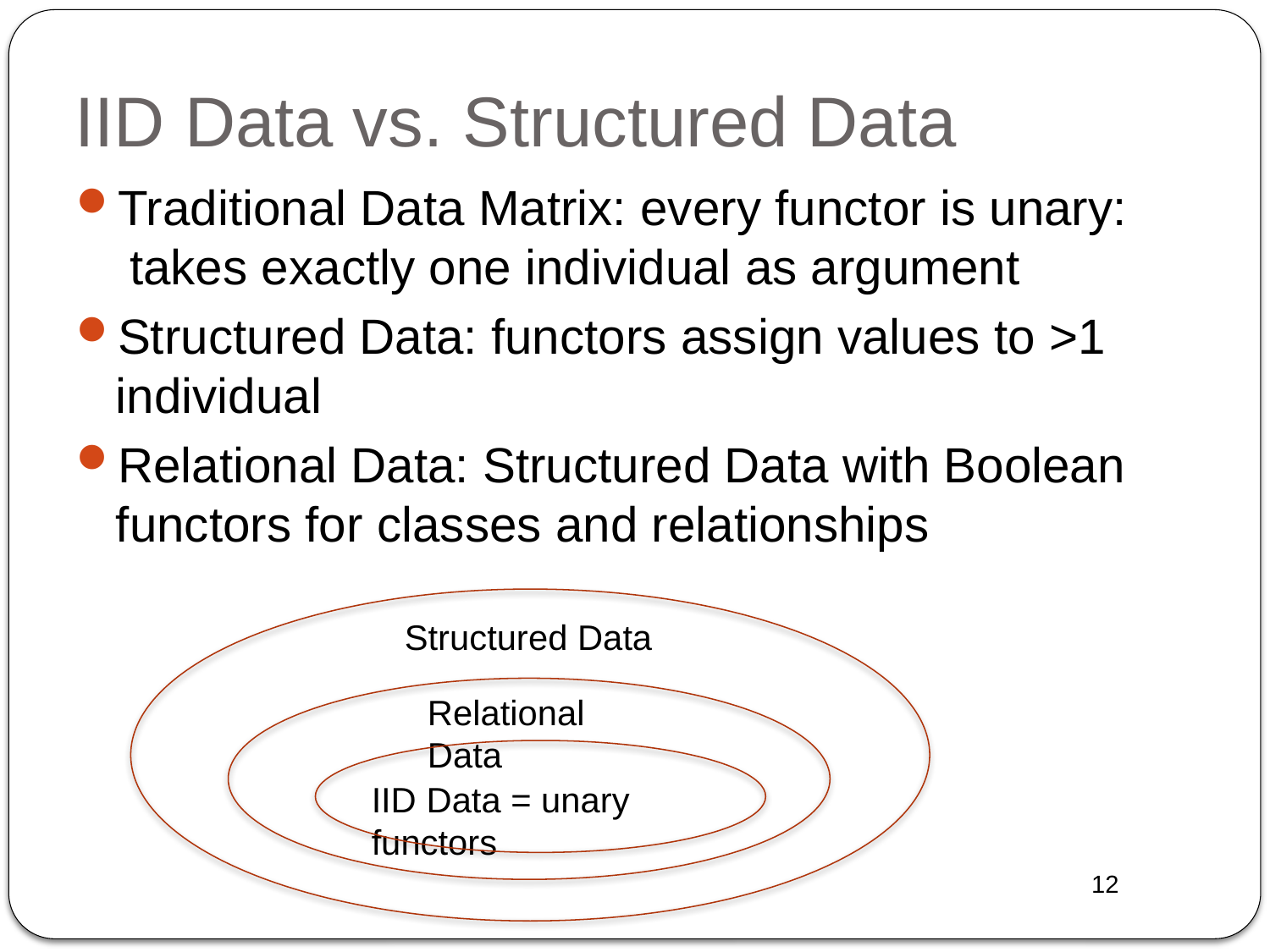

# IID Data vs. Structured Data
Traditional Data Matrix: every functor is unary:
 takes exactly one individual as argument
Structured Data: functors assign values to >1 individual
Relational Data: Structured Data with Boolean functors for classes and relationships

Structured Data

Relational Data

IID Data = unary functors